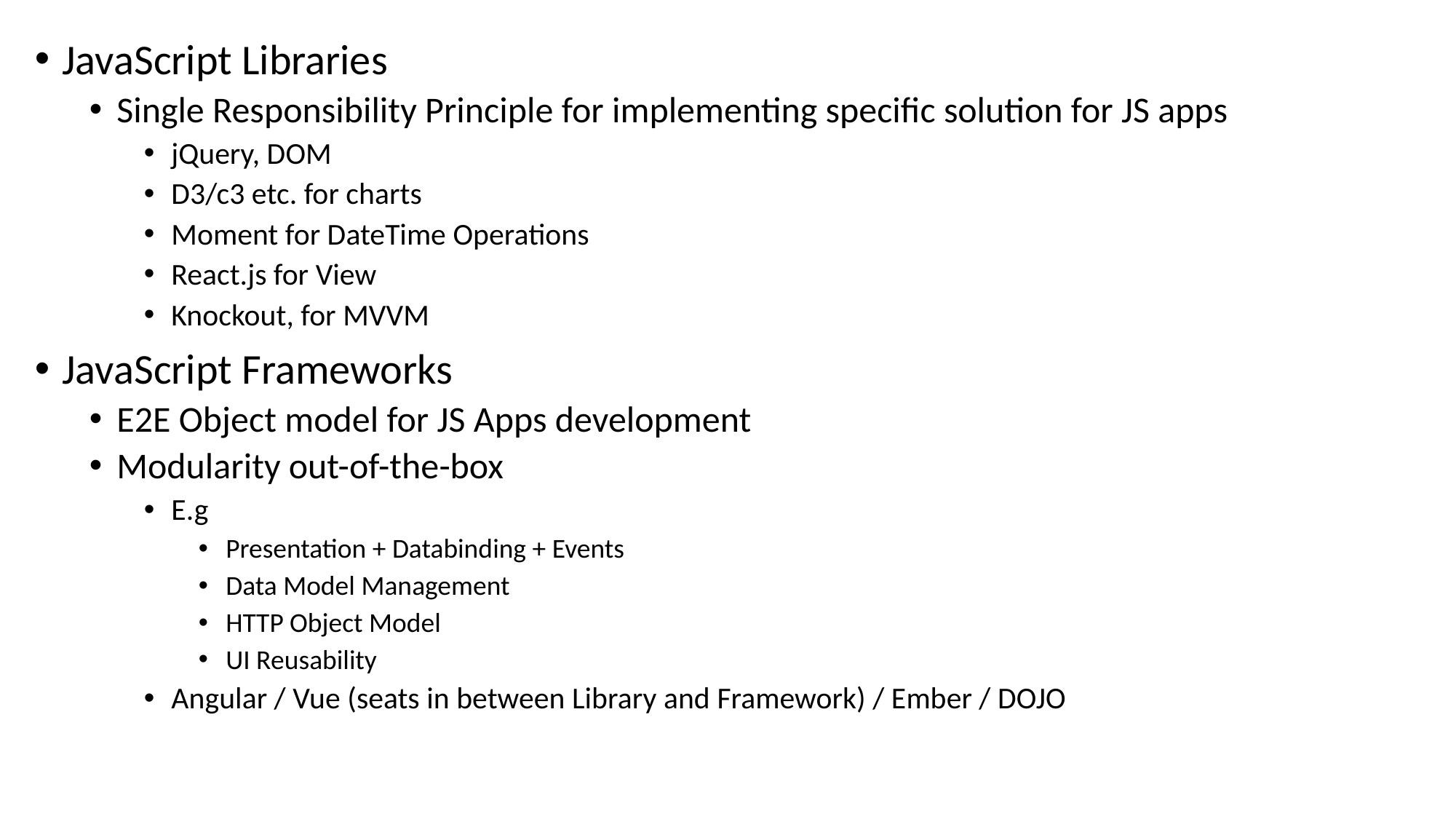

JavaScript Libraries
Single Responsibility Principle for implementing specific solution for JS apps
jQuery, DOM
D3/c3 etc. for charts
Moment for DateTime Operations
React.js for View
Knockout, for MVVM
JavaScript Frameworks
E2E Object model for JS Apps development
Modularity out-of-the-box
E.g
Presentation + Databinding + Events
Data Model Management
HTTP Object Model
UI Reusability
Angular / Vue (seats in between Library and Framework) / Ember / DOJO